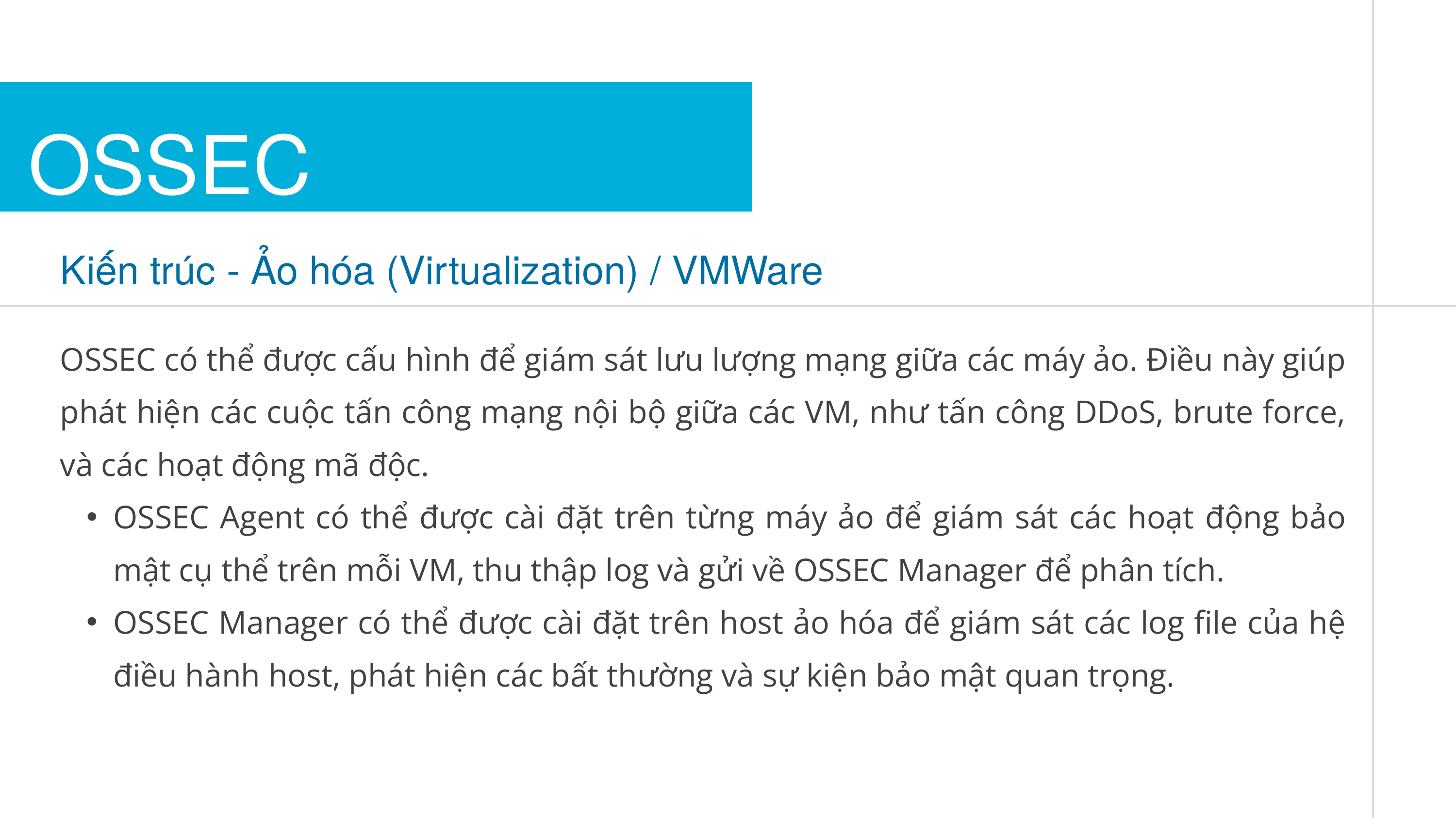

OSSEC
Kiến trúc - Ảo hóa (Virtualization) / VMWare
OSSEC có thể được cấu hình để giám sát lưu lượng mạng giữa các máy ảo. Điều này giúp phát hiện các cuộc tấn công mạng nội bộ giữa các VM, như tấn công DDoS, brute force, và các hoạt động mã độc.
OSSEC Agent có thể được cài đặt trên từng máy ảo để giám sát các hoạt động bảo mật cụ thể trên mỗi VM, thu thập log và gửi về OSSEC Manager để phân tích.
OSSEC Manager có thể được cài đặt trên host ảo hóa để giám sát các log file của hệ điều hành host, phát hiện các bất thường và sự kiện bảo mật quan trọng.